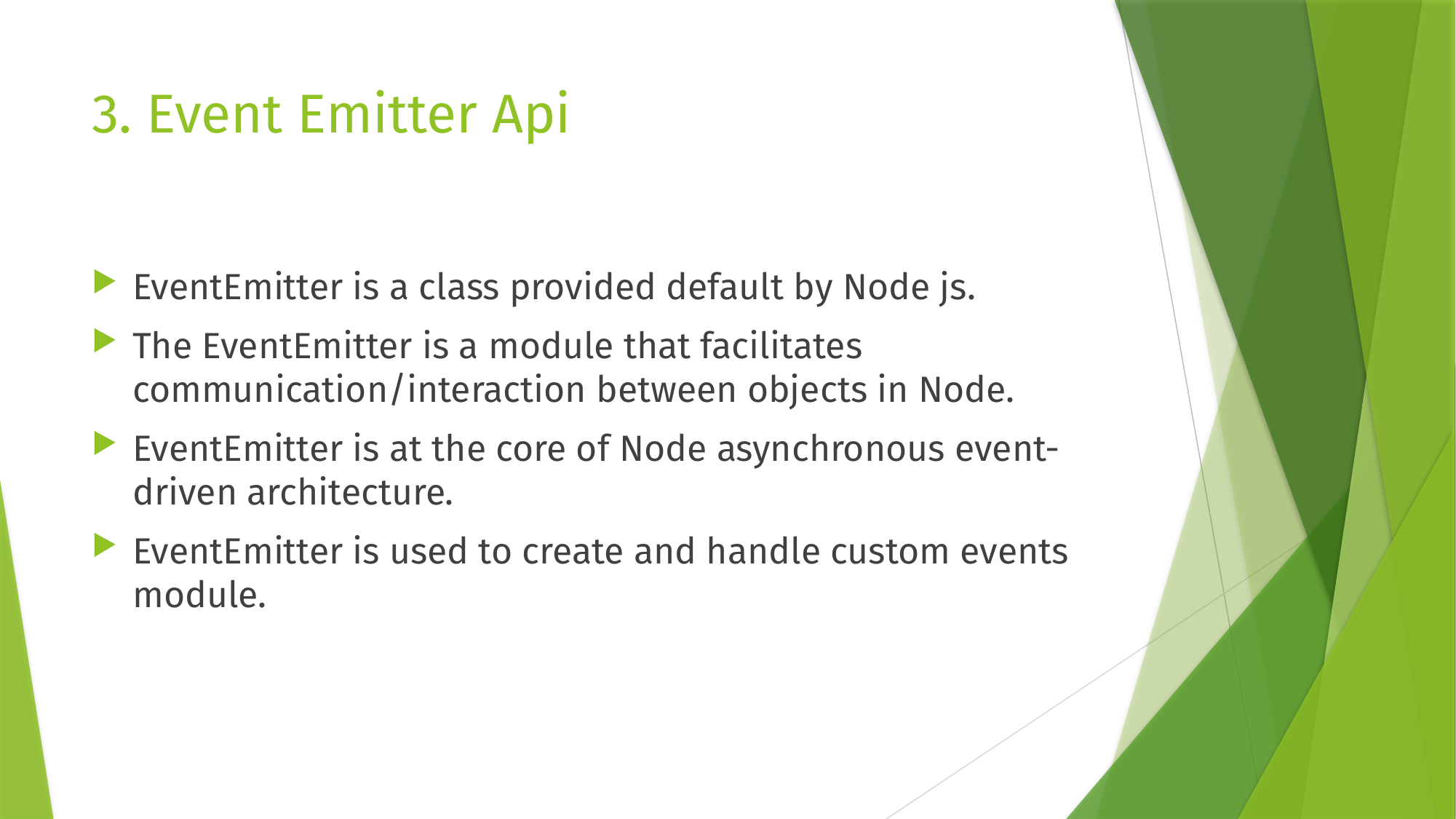

# 3. Event Emitter Api
EventEmitter is a class provided default by Node js.
The EventEmitter is a module that facilitates communication/interaction between objects in Node.
EventEmitter is at the core of Node asynchronous event-driven architecture.
EventEmitter is used to create and handle custom events module.